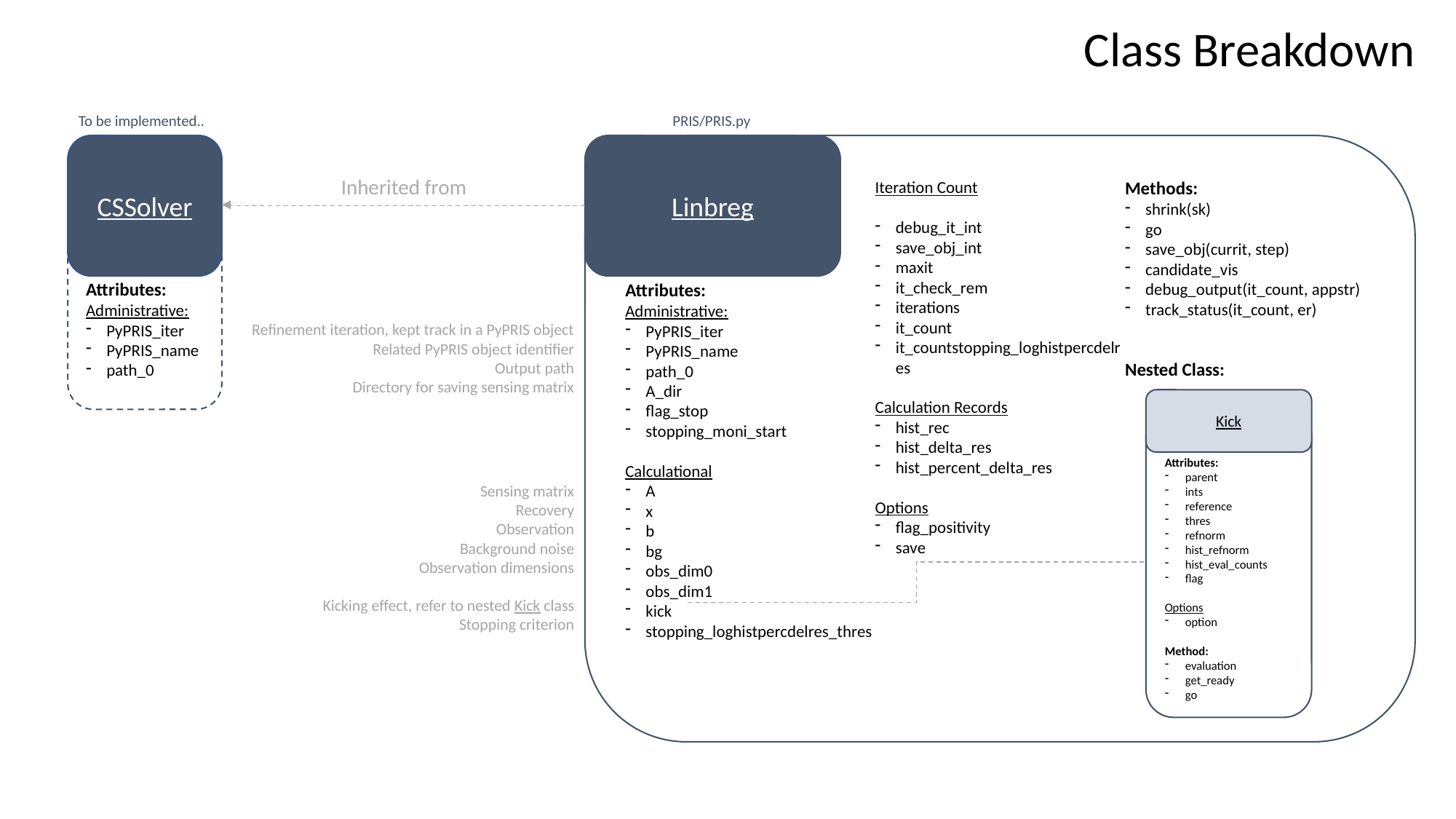

Class Breakdown
To be implemented..
PRIS/PRIS.py
Linbreg

Attributes:
Administrative:
PyPRIS_iter
PyPRIS_name
path_0
A_dir
flag_stop
stopping_moni_start

Calculational
A
x
b
bg
obs_dim0
obs_dim1
kick
stopping_loghistpercdelres_thres

Iteration Count

debug_it_int
save_obj_int
maxit
it_check_rem
iterations
it_count
it_countstopping_loghistpercdelres

Calculation Records
hist_rec
hist_delta_res
hist_percent_delta_res

Options
flag_positivity
save

Methods:
shrink(sk)
go
save_obj(currit, step)
candidate_vis
debug_output(it_count, appstr)
track_status(it_count, er)

Nested Class:
Refinement iteration, kept track in a PyPRIS object
Related PyPRIS object identifier
Output path
Directory for saving sensing matrix
Kick

Attributes:
parent
ints
reference
thres
refnorm
hist_refnorm
hist_eval_counts
flag

Options
option

Method:
evaluation
get_ready
go
Sensing matrix
Recovery
Observation
Background noise
Observation dimensions

Kicking effect, refer to nested Kick class
Stopping criterion
CSSolver
Inherited from

Attributes:
Administrative:
PyPRIS_iter
PyPRIS_name
path_0